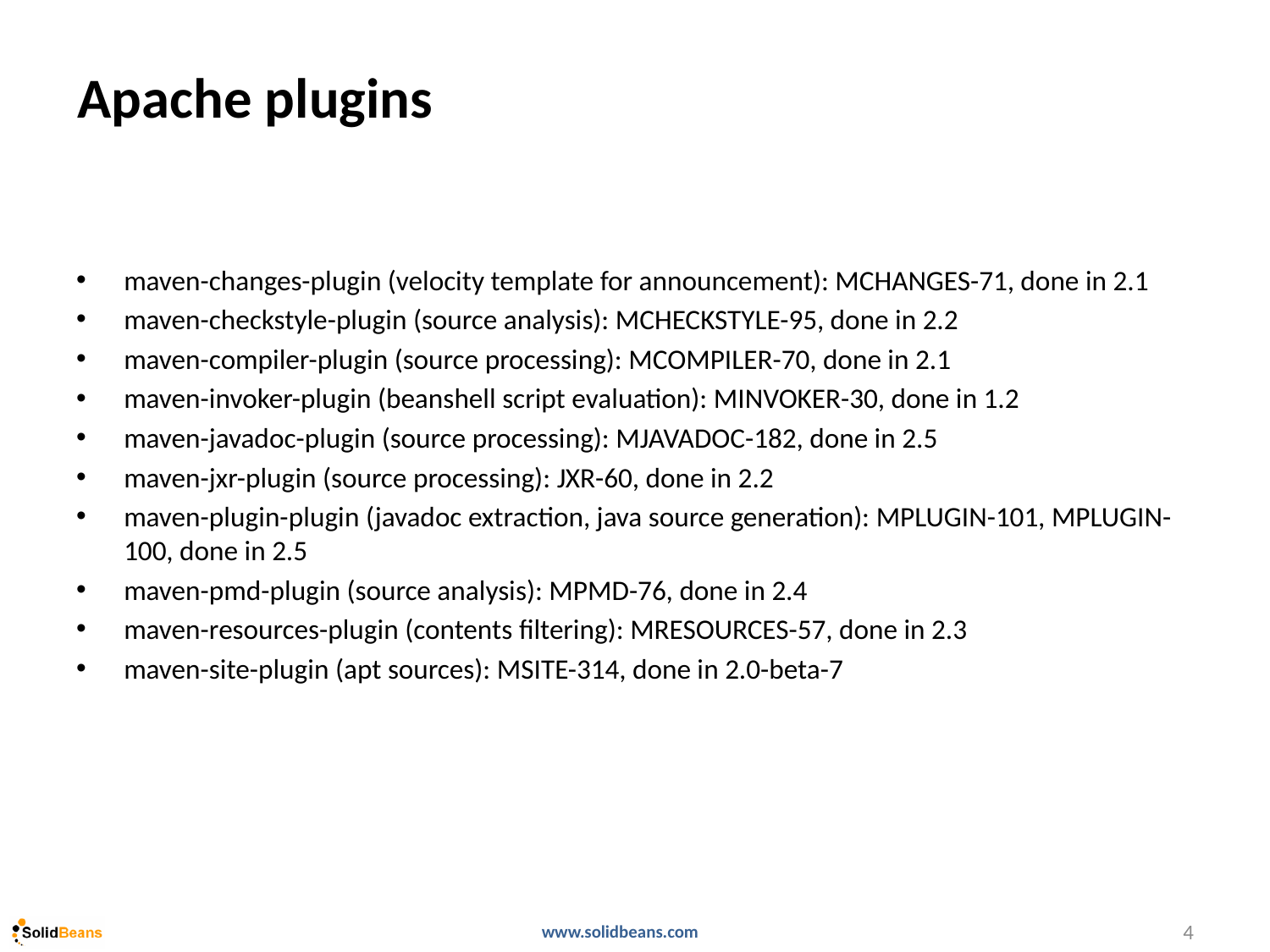

# Apache plugins

maven-changes-plugin (velocity template for announcement): MCHANGES-71, done in 2.1
maven-checkstyle-plugin (source analysis): MCHECKSTYLE-95, done in 2.2
maven-compiler-plugin (source processing): MCOMPILER-70, done in 2.1
maven-invoker-plugin (beanshell script evaluation): MINVOKER-30, done in 1.2
maven-javadoc-plugin (source processing): MJAVADOC-182, done in 2.5
maven-jxr-plugin (source processing): JXR-60, done in 2.2
maven-plugin-plugin (javadoc extraction, java source generation): MPLUGIN-101, MPLUGIN-100, done in 2.5
maven-pmd-plugin (source analysis): MPMD-76, done in 2.4
maven-resources-plugin (contents filtering): MRESOURCES-57, done in 2.3
maven-site-plugin (apt sources): MSITE-314, done in 2.0-beta-7
4